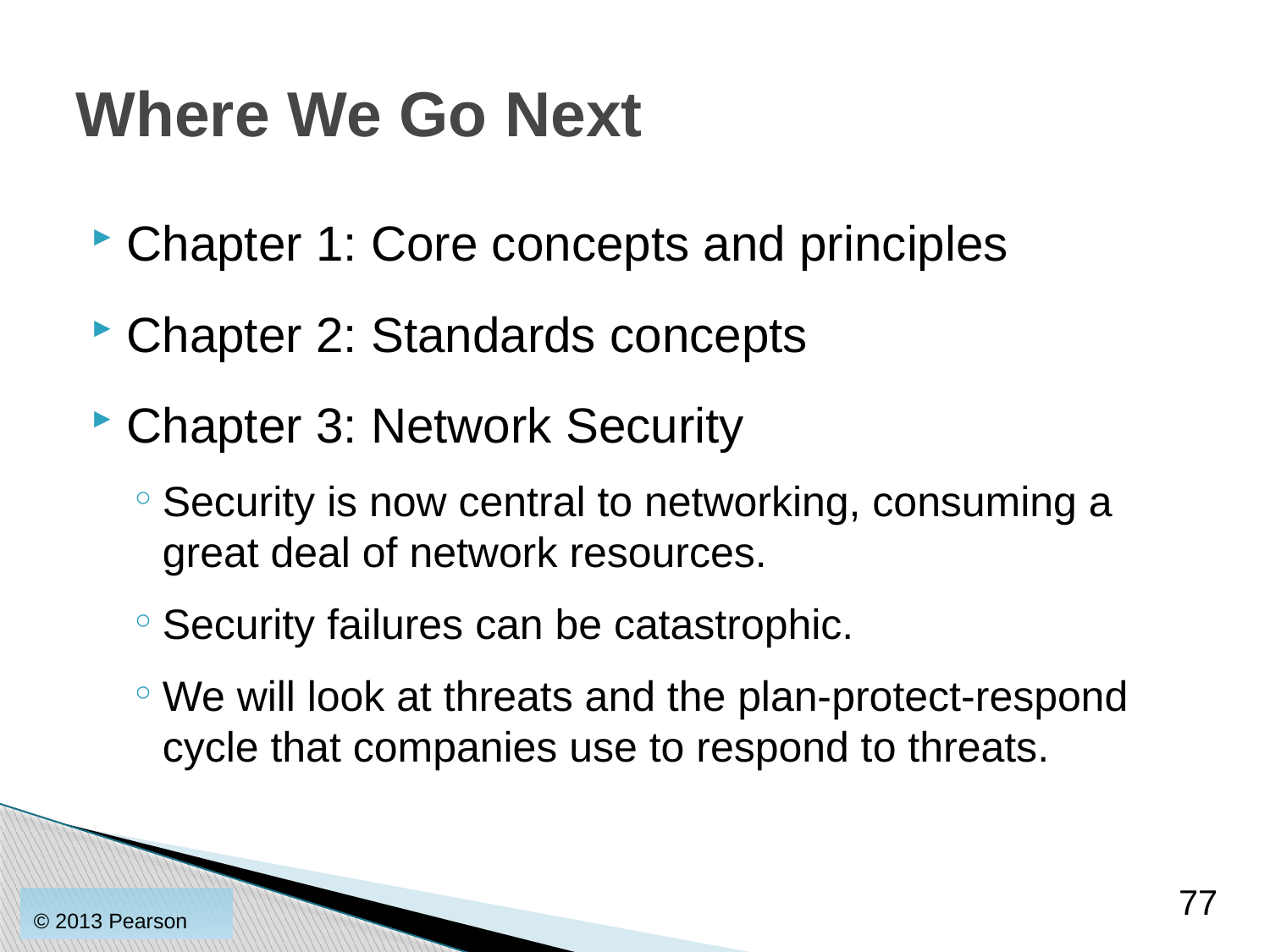

# Where We Go Next
Chapter 1: Core concepts and principles
Chapter 2: Standards concepts
Chapter 3: Network Security
Security is now central to networking, consuming a great deal of network resources.
Security failures can be catastrophic.
We will look at threats and the plan-protect-respond cycle that companies use to respond to threats.
77
© 2013 Pearson